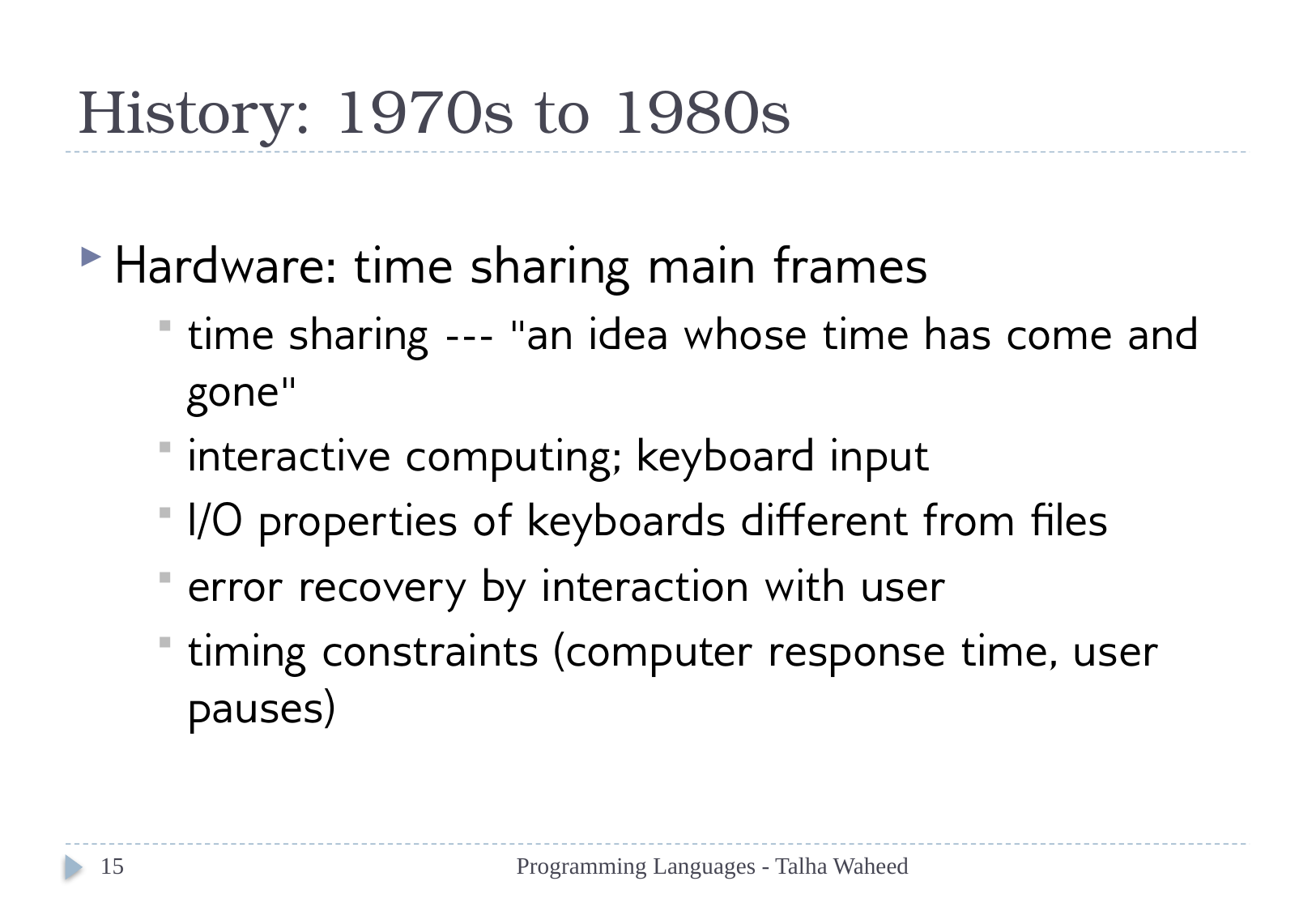

Programming Languages - Talha Waheed
# History: 1970s to 1980s
Hardware: time sharing main frames
time sharing --- "an idea whose time has come and gone"
interactive computing; keyboard input
I/O properties of keyboards different from files
error recovery by interaction with user
timing constraints (computer response time, user pauses)

15